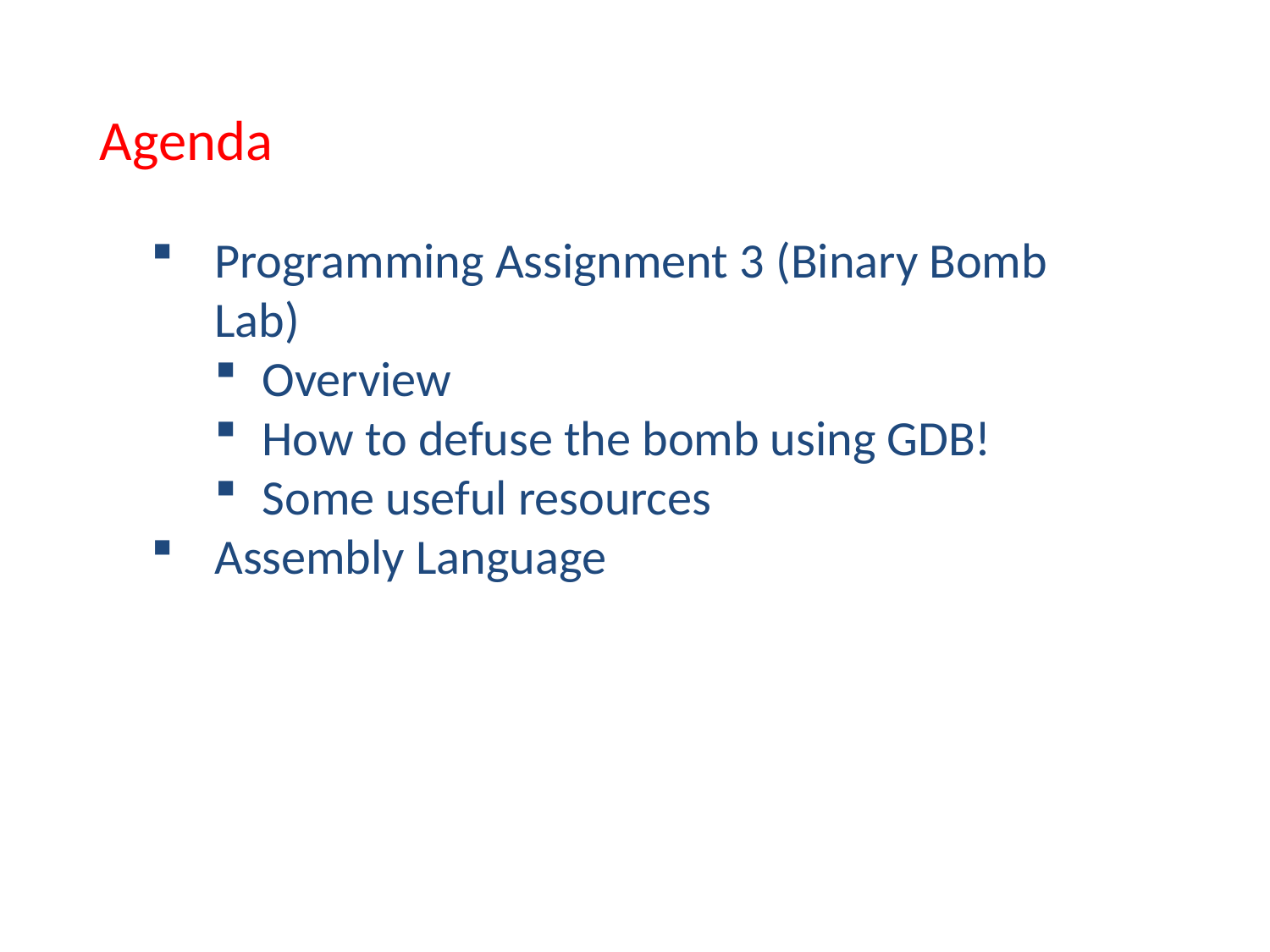

Agenda
Programming Assignment 3 (Binary Bomb Lab)
Overview
How to defuse the bomb using GDB!
Some useful resources
Assembly Language